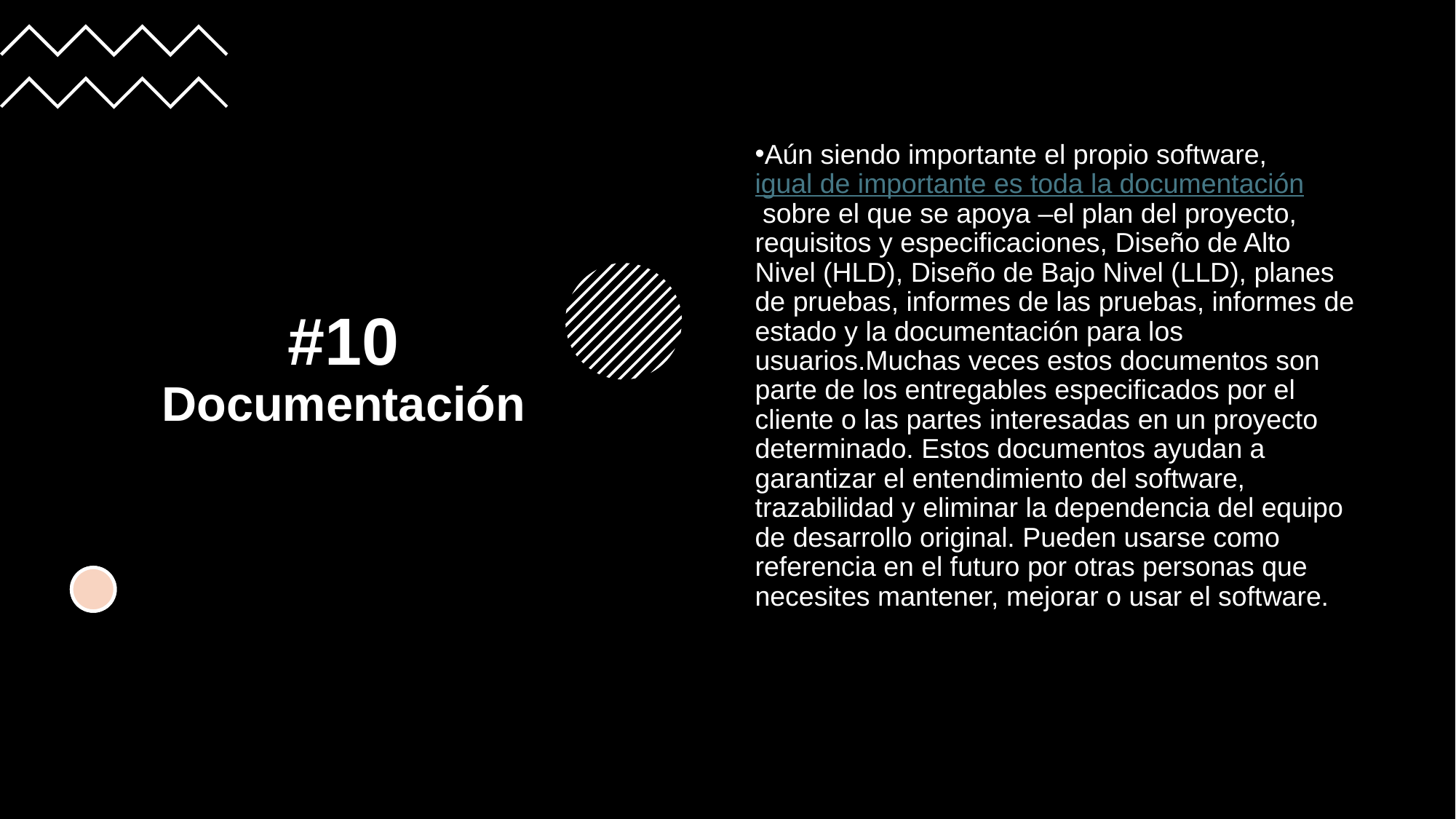

#10 Documentación

Aún siendo importante el propio software, igual de importante es toda la documentación sobre el que se apoya –el plan del proyecto, requisitos y especificaciones, Diseño de Alto Nivel (HLD), Diseño de Bajo Nivel (LLD), planes de pruebas, informes de las pruebas, informes de estado y la documentación para los usuarios.Muchas veces estos documentos son parte de los entregables especificados por el cliente o las partes interesadas en un proyecto determinado. Estos documentos ayudan a garantizar el entendimiento del software, trazabilidad y eliminar la dependencia del equipo de desarrollo original. Pueden usarse como referencia en el futuro por otras personas que necesites mantener, mejorar o usar el software.